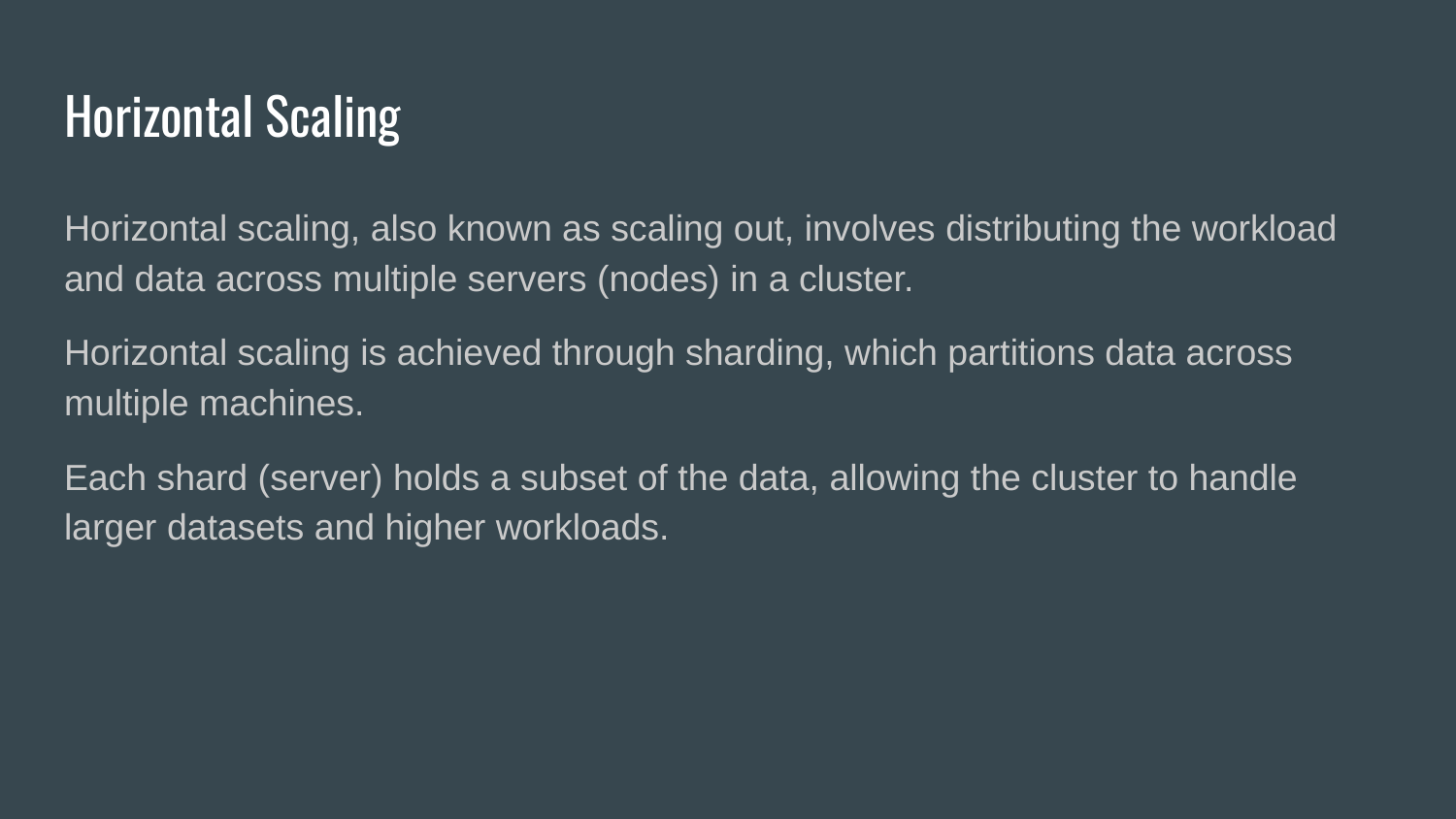

# Horizontal Scaling
Horizontal scaling, also known as scaling out, involves distributing the workload and data across multiple servers (nodes) in a cluster.
Horizontal scaling is achieved through sharding, which partitions data across multiple machines.
Each shard (server) holds a subset of the data, allowing the cluster to handle larger datasets and higher workloads.